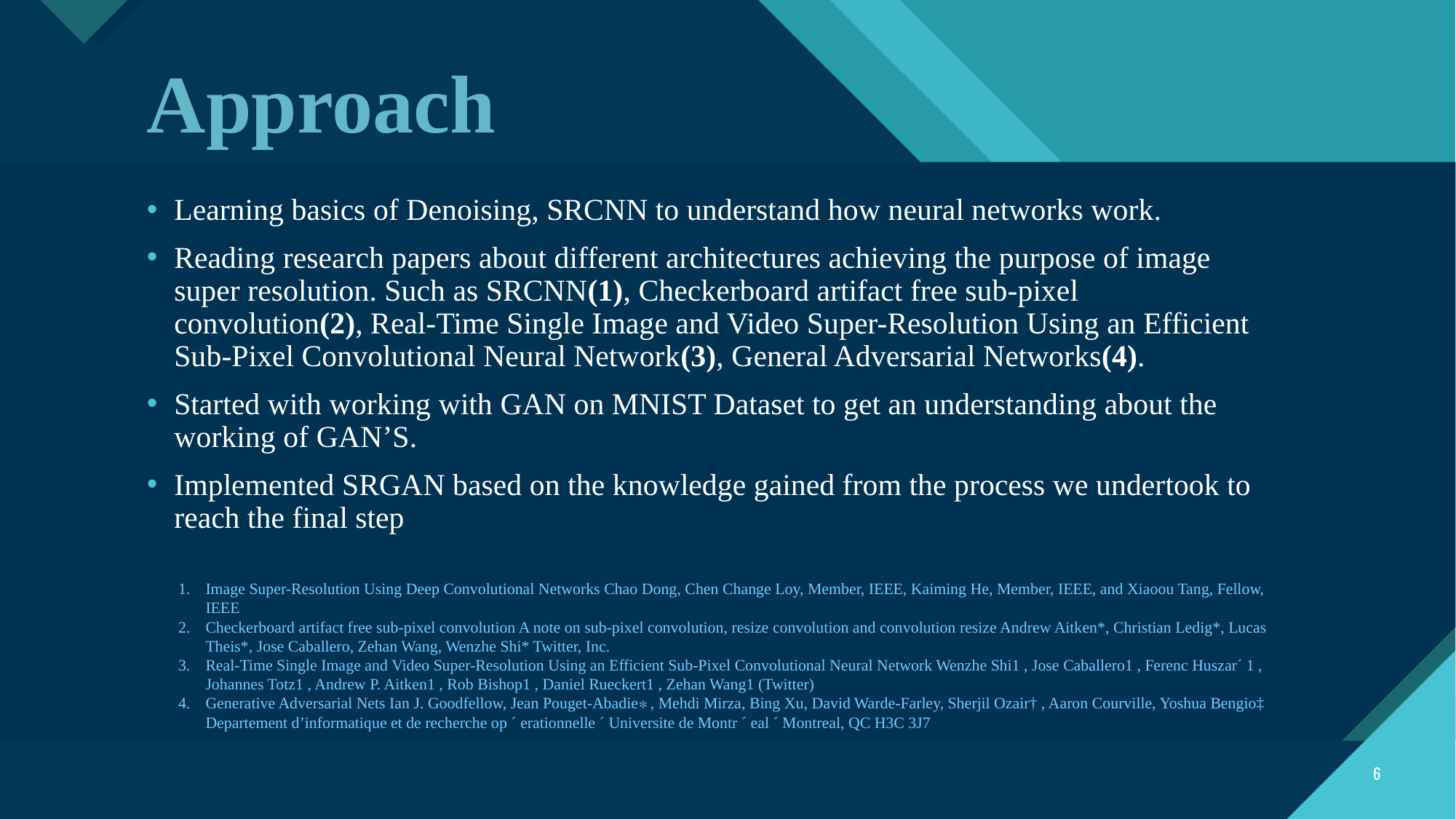

# Approach
Learning basics of Denoising, SRCNN to understand how neural networks work.
Reading research papers about different architectures achieving the purpose of image super resolution. Such as SRCNN(1), Checkerboard artifact free sub-pixel convolution(2), Real-Time Single Image and Video Super-Resolution Using an Efficient Sub-Pixel Convolutional Neural Network(3), General Adversarial Networks(4).
Started with working with GAN on MNIST Dataset to get an understanding about the working of GAN’S.
Implemented SRGAN based on the knowledge gained from the process we undertook to reach the final step

Image Super-Resolution Using Deep Convolutional Networks Chao Dong, Chen Change Loy, Member, IEEE, Kaiming He, Member, IEEE, and Xiaoou Tang, Fellow, IEEE
Checkerboard artifact free sub-pixel convolution A note on sub-pixel convolution, resize convolution and convolution resize Andrew Aitken*, Christian Ledig*, Lucas Theis*, Jose Caballero, Zehan Wang, Wenzhe Shi* Twitter, Inc.
Real-Time Single Image and Video Super-Resolution Using an Efficient Sub-Pixel Convolutional Neural Network Wenzhe Shi1 , Jose Caballero1 , Ferenc Huszar´ 1 , Johannes Totz1 , Andrew P. Aitken1 , Rob Bishop1 , Daniel Rueckert1 , Zehan Wang1 (Twitter)
Generative Adversarial Nets Ian J. Goodfellow, Jean Pouget-Abadie∗ , Mehdi Mirza, Bing Xu, David Warde-Farley, Sherjil Ozair† , Aaron Courville, Yoshua Bengio‡ Departement d’informatique et de recherche op ´ erationnelle ´ Universite de Montr ´ eal ´ Montreal, QC H3C 3J7
6